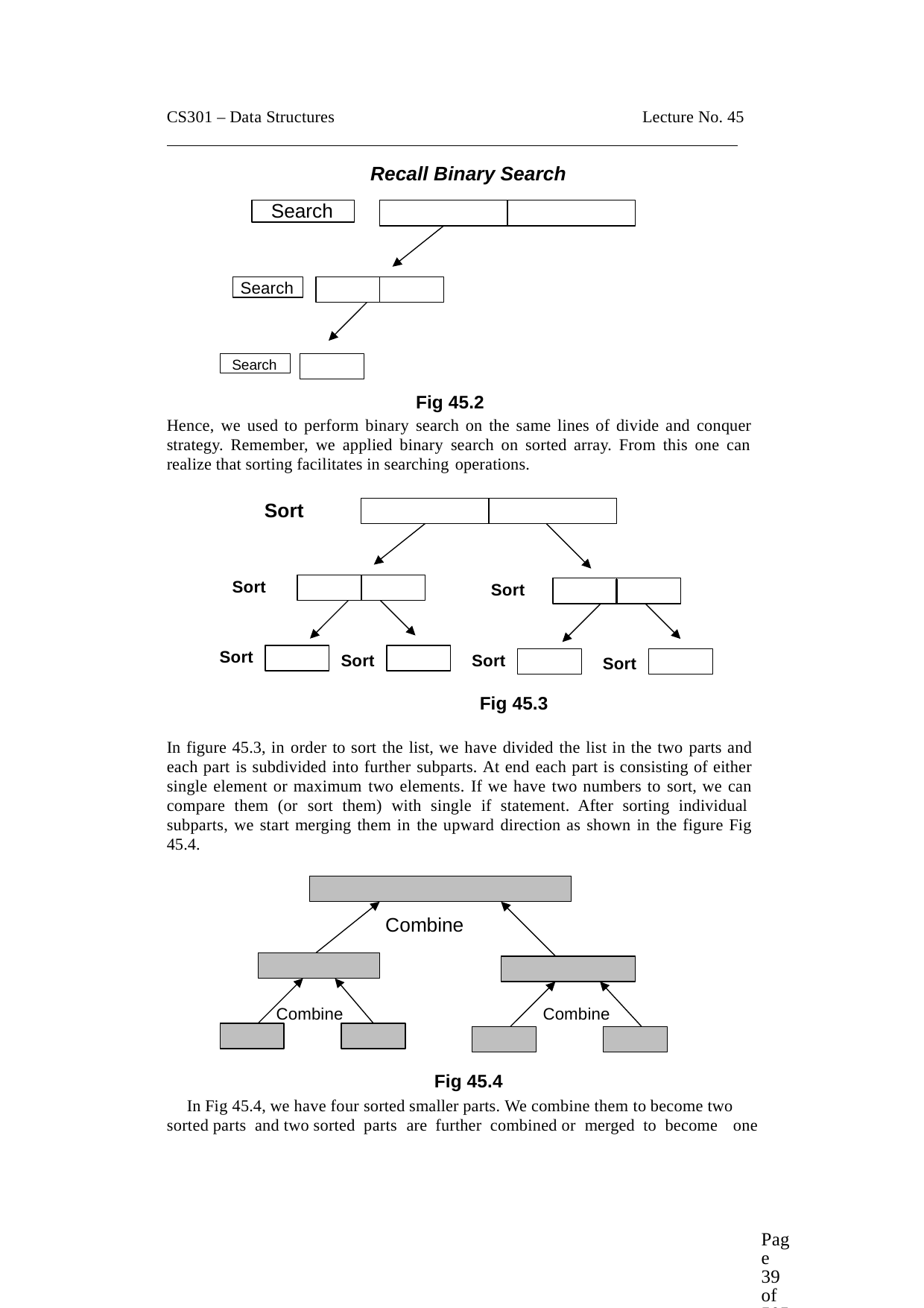

CS301 – Data Structures
Lecture No. 45

Recall Binary Search
Search

Search

Search

Fig 45.2
Hence, we used to perform binary search on the same lines of divide and conquer  strategy. Remember, we applied binary search on sorted array. From this one can  realize that sorting facilitates in searching operations.

Sort

Sort

Sort

Sort

Sort
Sort
Sort
Fig 45.3

In figure 45.3, in order to sort the list, we have divided the list in the two parts and  each part is subdivided into further subparts. At end each part is consisting of either  single element or maximum two elements. If we have two numbers to sort, we can  compare them (or sort them) with single if statement. After sorting individual  subparts, we start merging them in the upward direction as shown in the figure Fig  45.4.

Combine

Combine
Combine

Fig 45.4
In Fig 45.4, we have four sorted smaller parts. We combine them to become two  sorted parts  and two sorted  parts  are  further  combined or  merged  to  become   one
Page 39 of 505